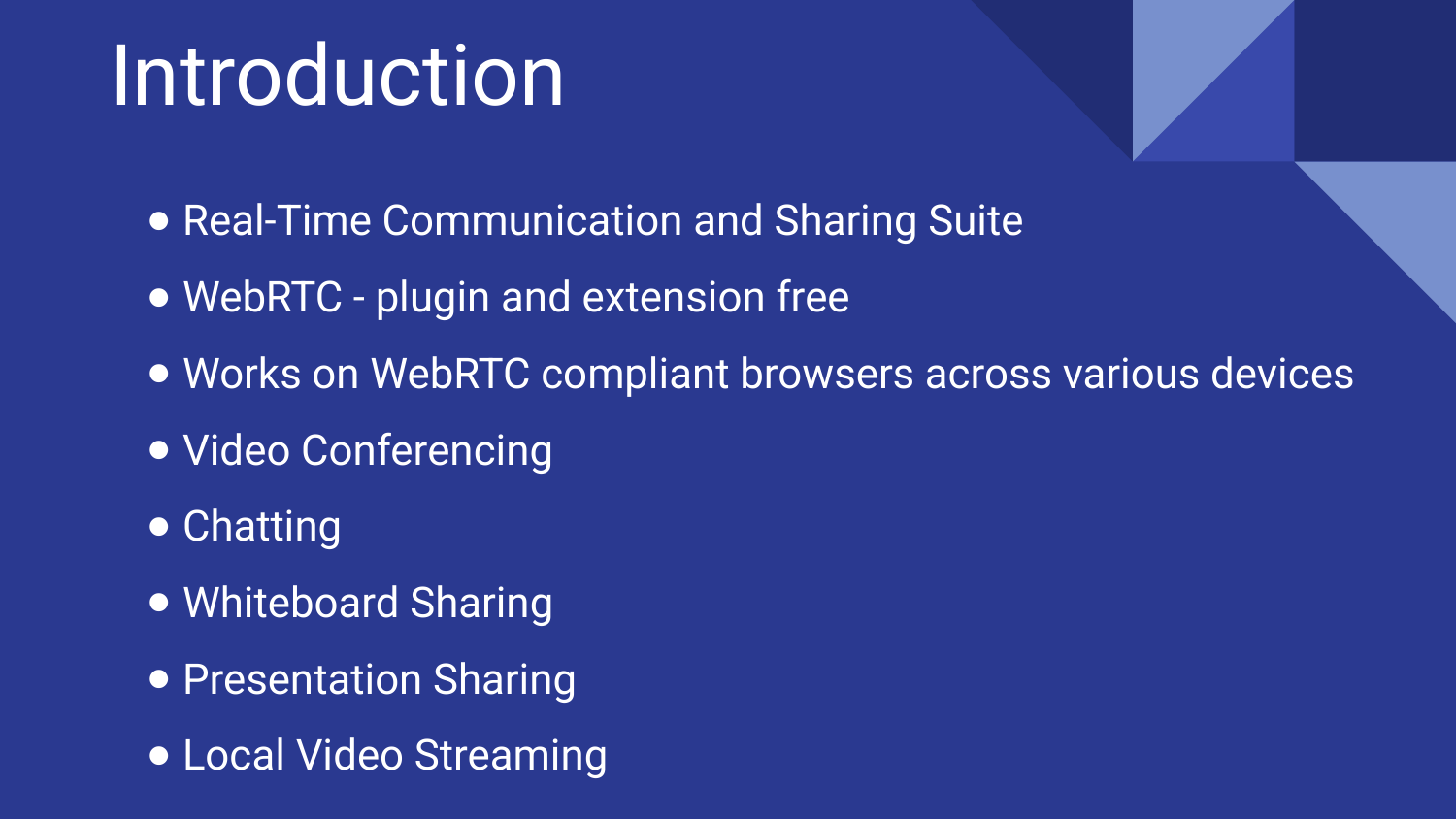

# Introduction
Real-Time Communication and Sharing Suite
WebRTC - plugin and extension free
Works on WebRTC compliant browsers across various devices
Video Conferencing
Chatting
Whiteboard Sharing
Presentation Sharing
Local Video Streaming